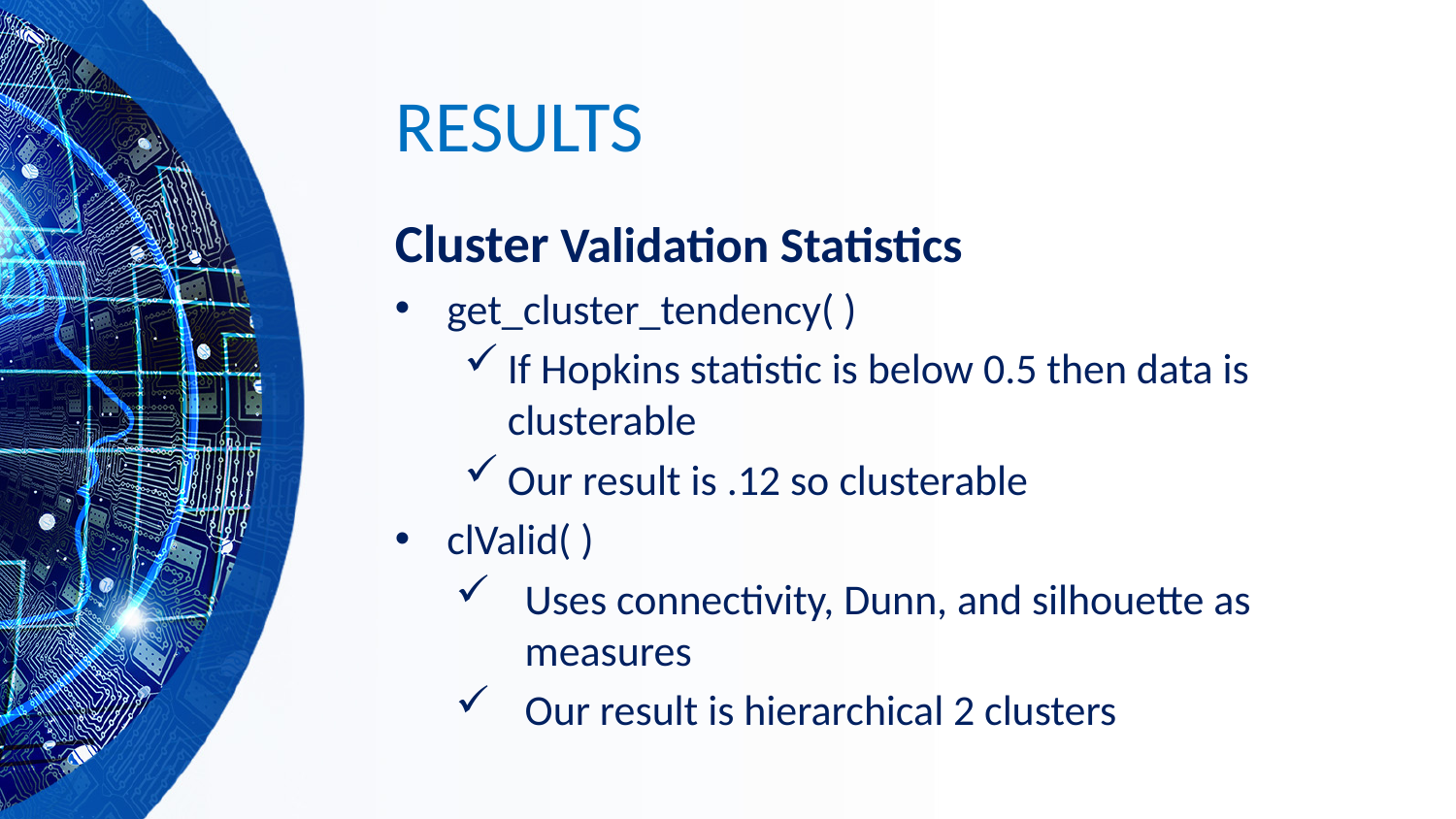

# RESULTS
Cluster Validation Statistics
get_cluster_tendency( )
If Hopkins statistic is below 0.5 then data is clusterable
Our result is .12 so clusterable
clValid( )
Uses connectivity, Dunn, and silhouette as measures
Our result is hierarchical 2 clusters